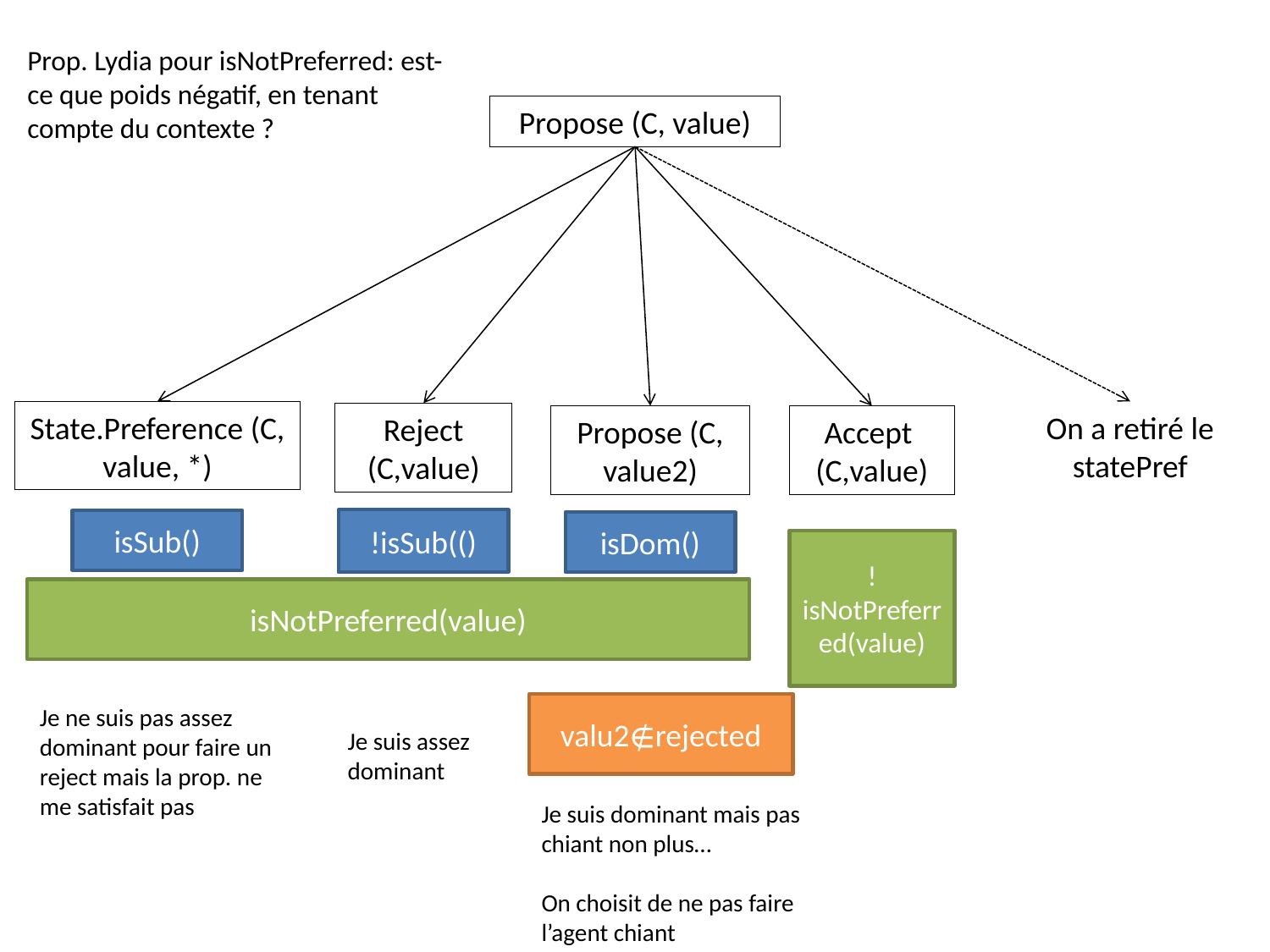

Prop. Lydia pour isNotPreferred: est-ce que poids négatif, en tenant compte du contexte ?
Propose (C, value)
State.Preference (C, value, *)
On a retiré le statePref
Reject (C,value)
Propose (C, value2)
Accept
(C,value)
!isSub(()
isSub()
isDom()
!isNotPreferred(value)
isNotPreferred(value)
valu2∉rejected
Je ne suis pas assez dominant pour faire un reject mais la prop. ne me satisfait pas
Je suis assez dominant
Je suis dominant mais pas chiant non plus…

On choisit de ne pas faire l’agent chiant